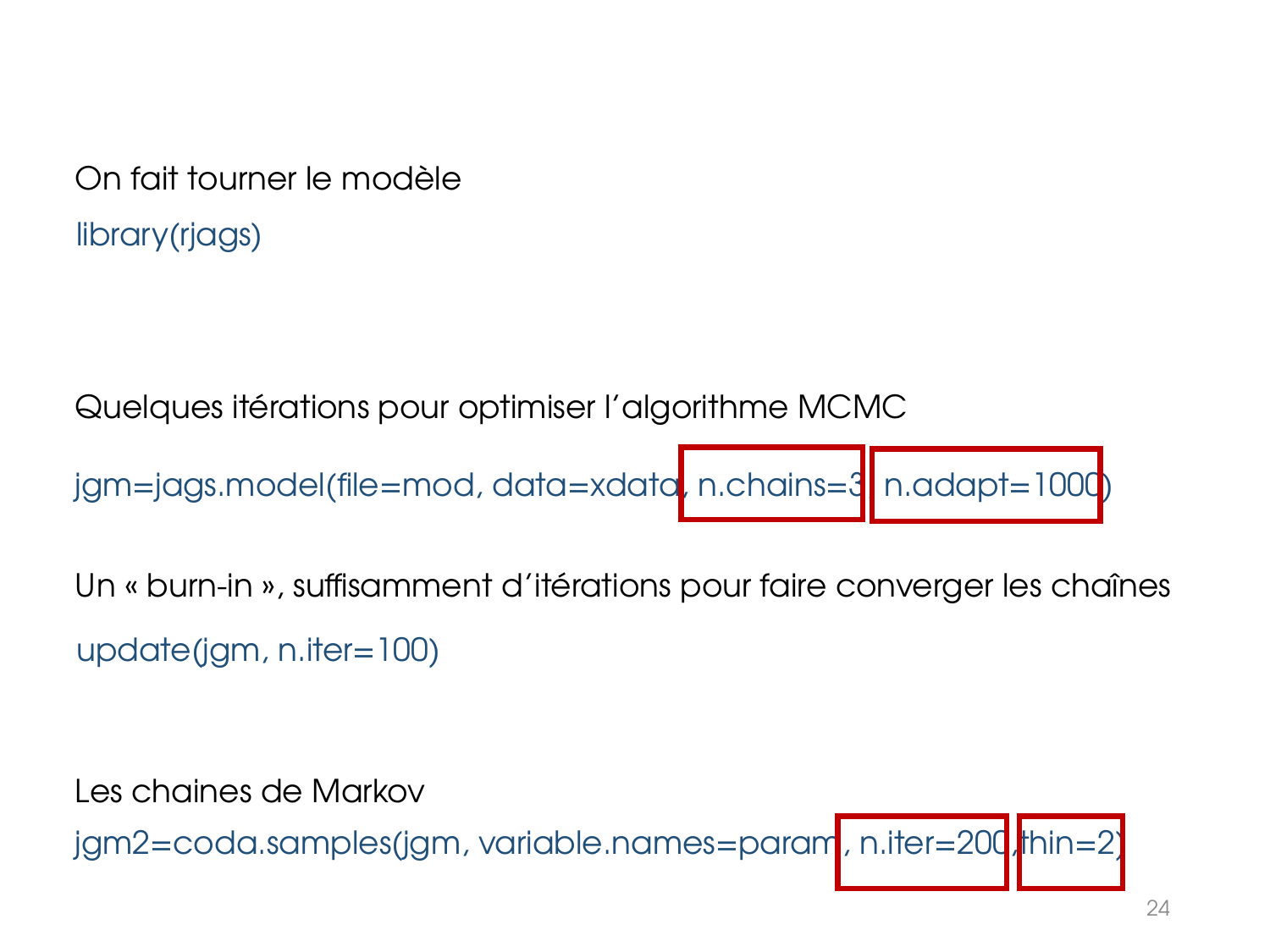

On fait tourner le modèle
library(rjags)
Quelques itérations pour optimiser l’algorithme MCMC

jgm=jags.model(file=mod, data=xdata, n.chains=3, n.adapt=1000)
Un « burn-in », suffisamment d’itérations pour faire converger les chaînes
update(jgm, n.iter=100)
Les chaines de Markov
jgm2=coda.samples(jgm, variable.names=param, n.iter=200,thin=2)

24